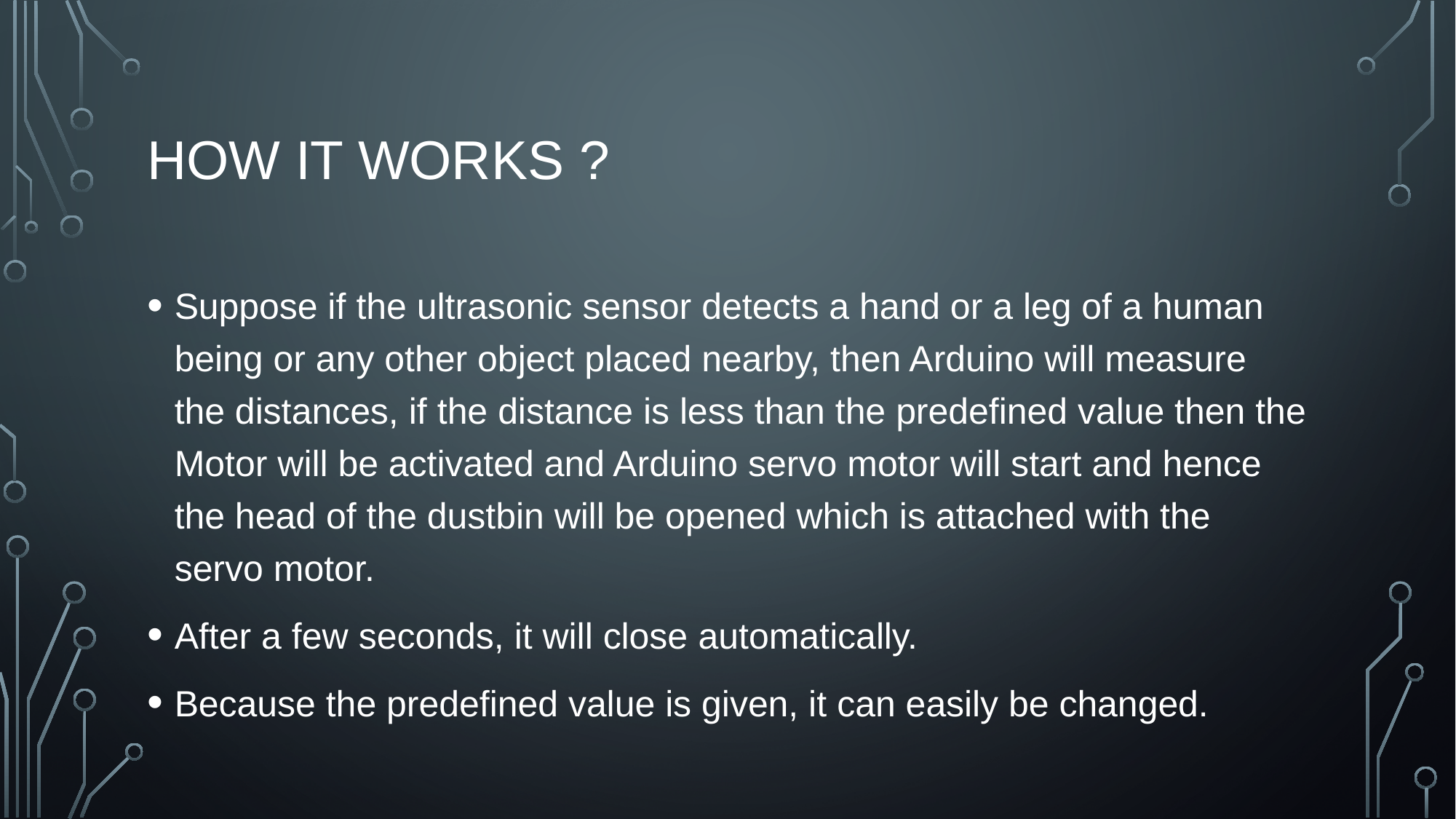

# How it works ?
Suppose if the ultrasonic sensor detects a hand or a leg of a human being or any other object placed nearby, then Arduino will measure the distances, if the distance is less than the predefined value then the Motor will be activated and Arduino servo motor will start and hence the head of the dustbin will be opened which is attached with the servo motor.
After a few seconds, it will close automatically.
Because the predefined value is given, it can easily be changed.